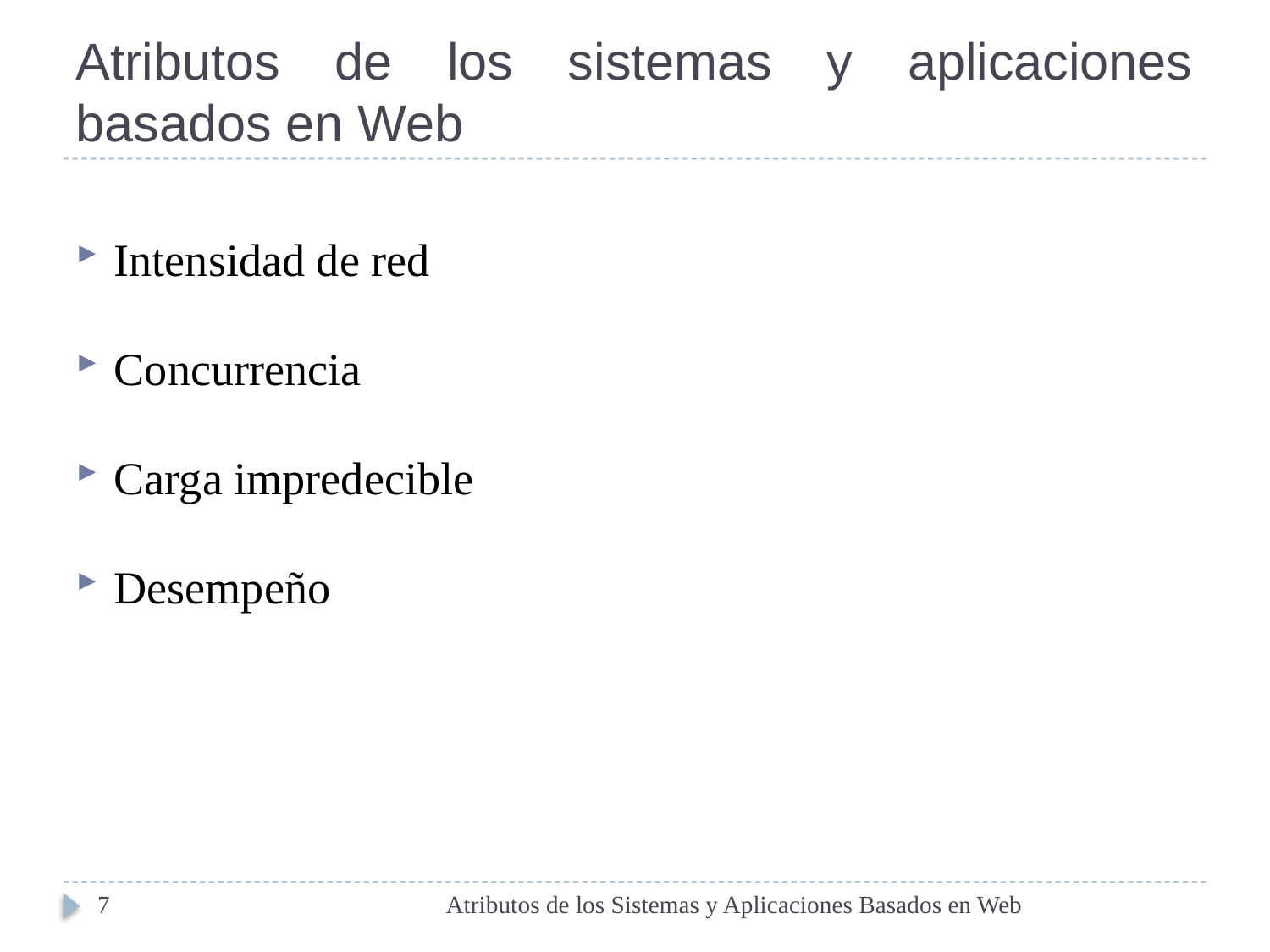

# Atributos de los sistemas y aplicaciones basados en Web

Intensidad de red

Concurrencia

Carga impredecible

Desempeño

7
Atributos de los Sistemas y Aplicaciones Basados en Web